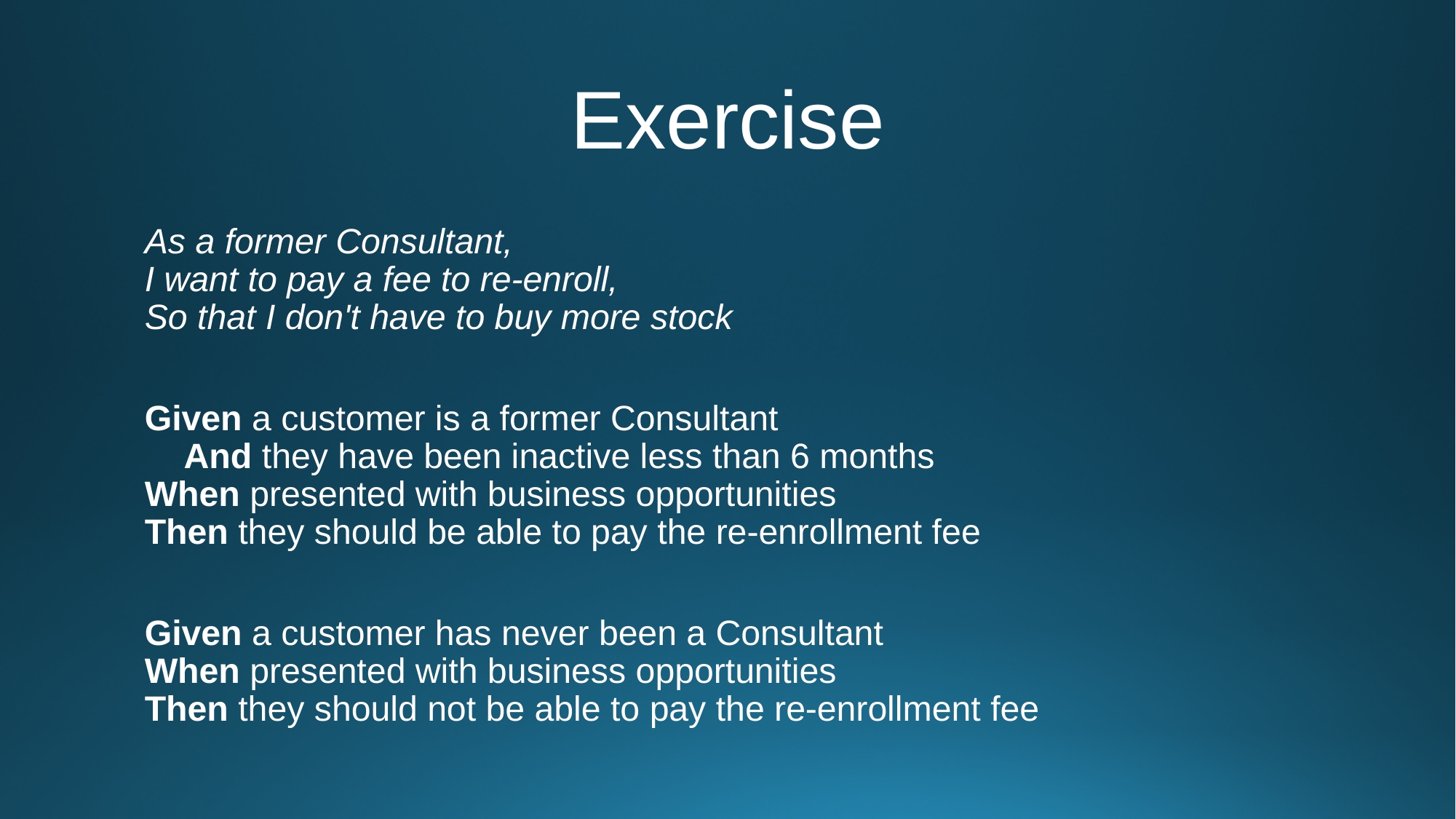

# Exercise
As a former Consultant,
I want to pay a fee to re-enroll,
So that I don't have to buy more stock

Given a customer is a former Consultant
    And they have been inactive less than 6 months
When presented with business opportunities
Then they should be able to pay the re-enrollment fee

Given a customer has never been a Consultant
When presented with business opportunities
Then they should not be able to pay the re-enrollment fee